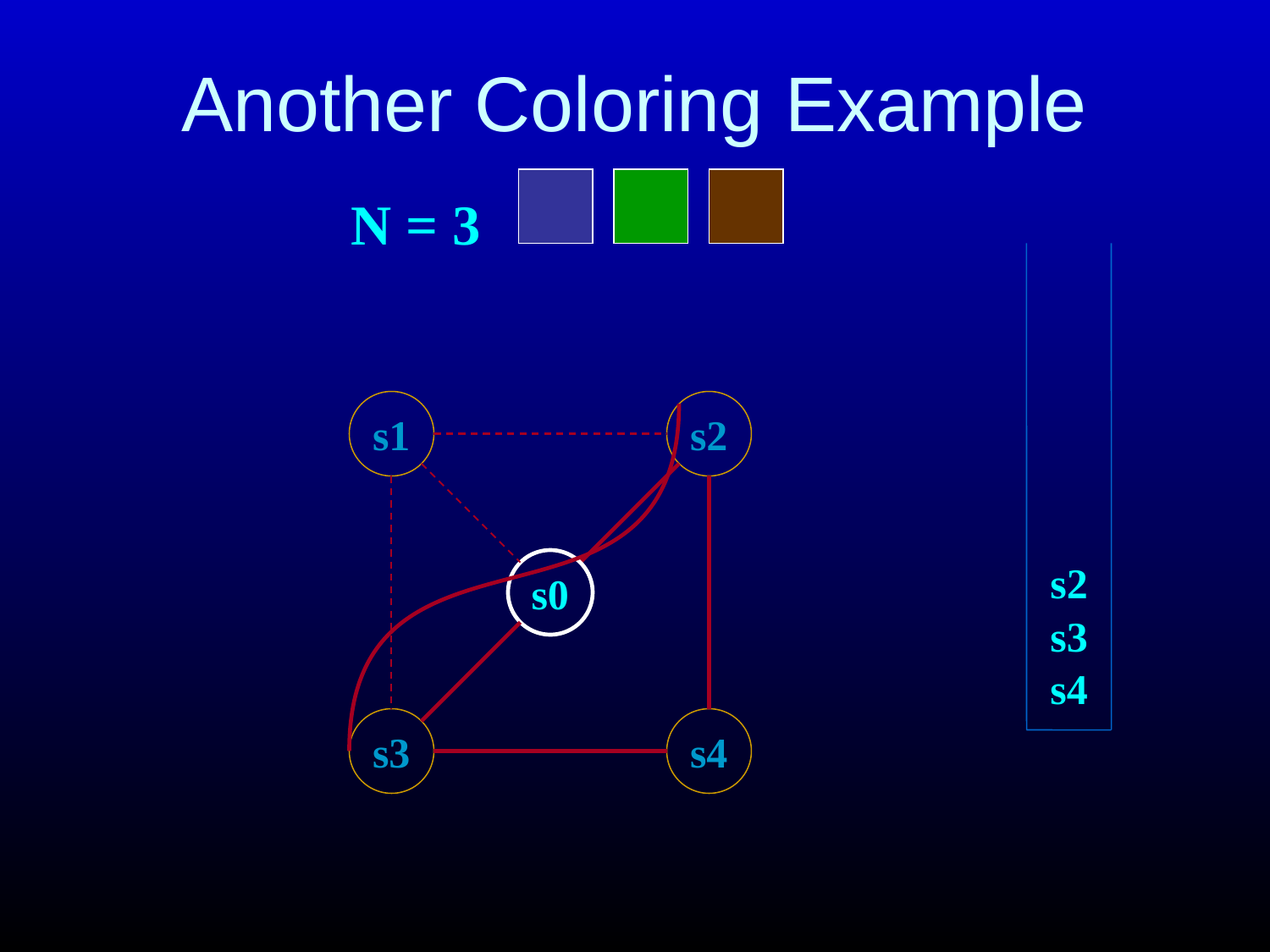

# Another Coloring Example

N = 3

s1
s2

s2
s0
s3
s4

s3
s4